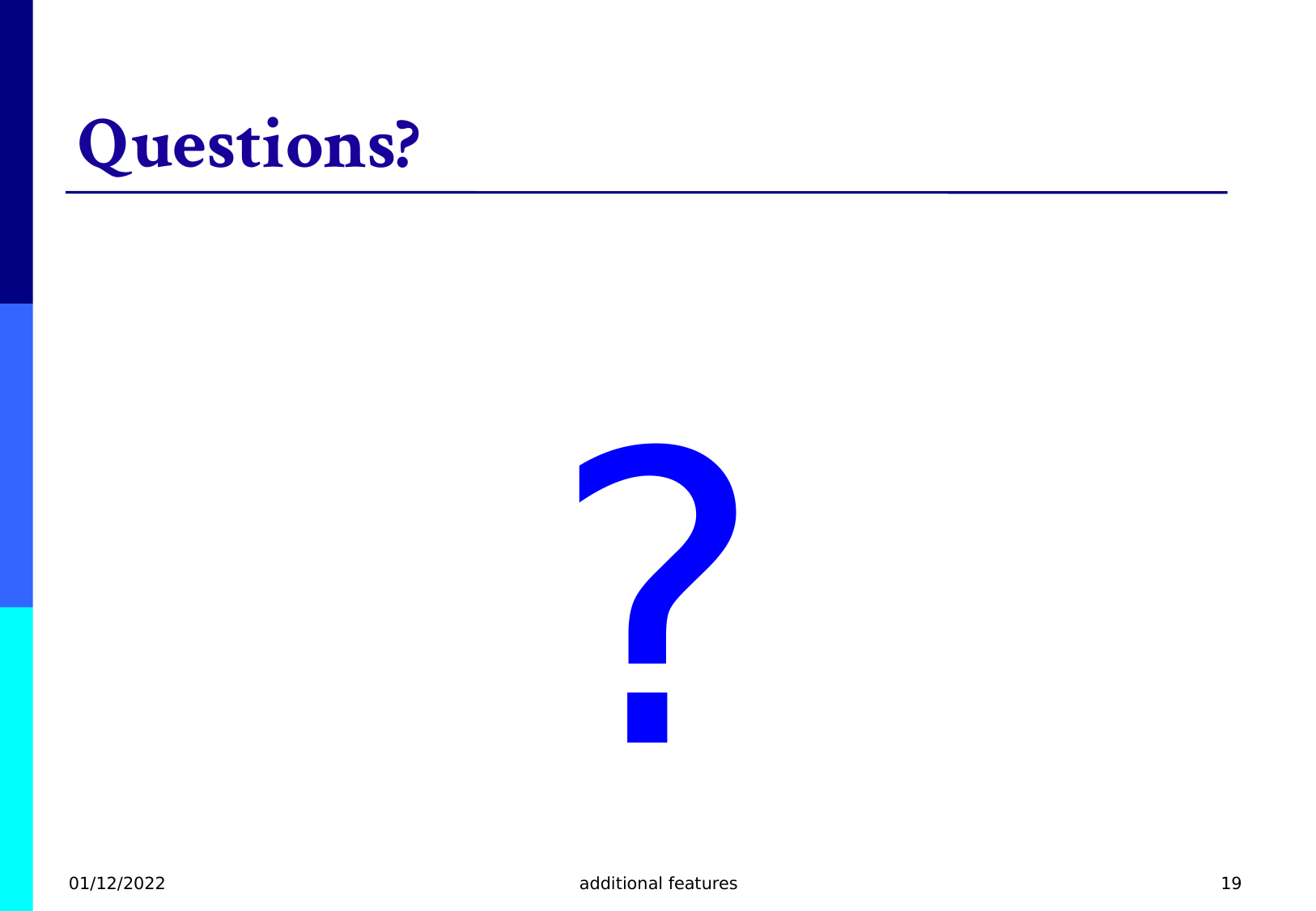

# Questions?
?
01/12/2022
additional features
19